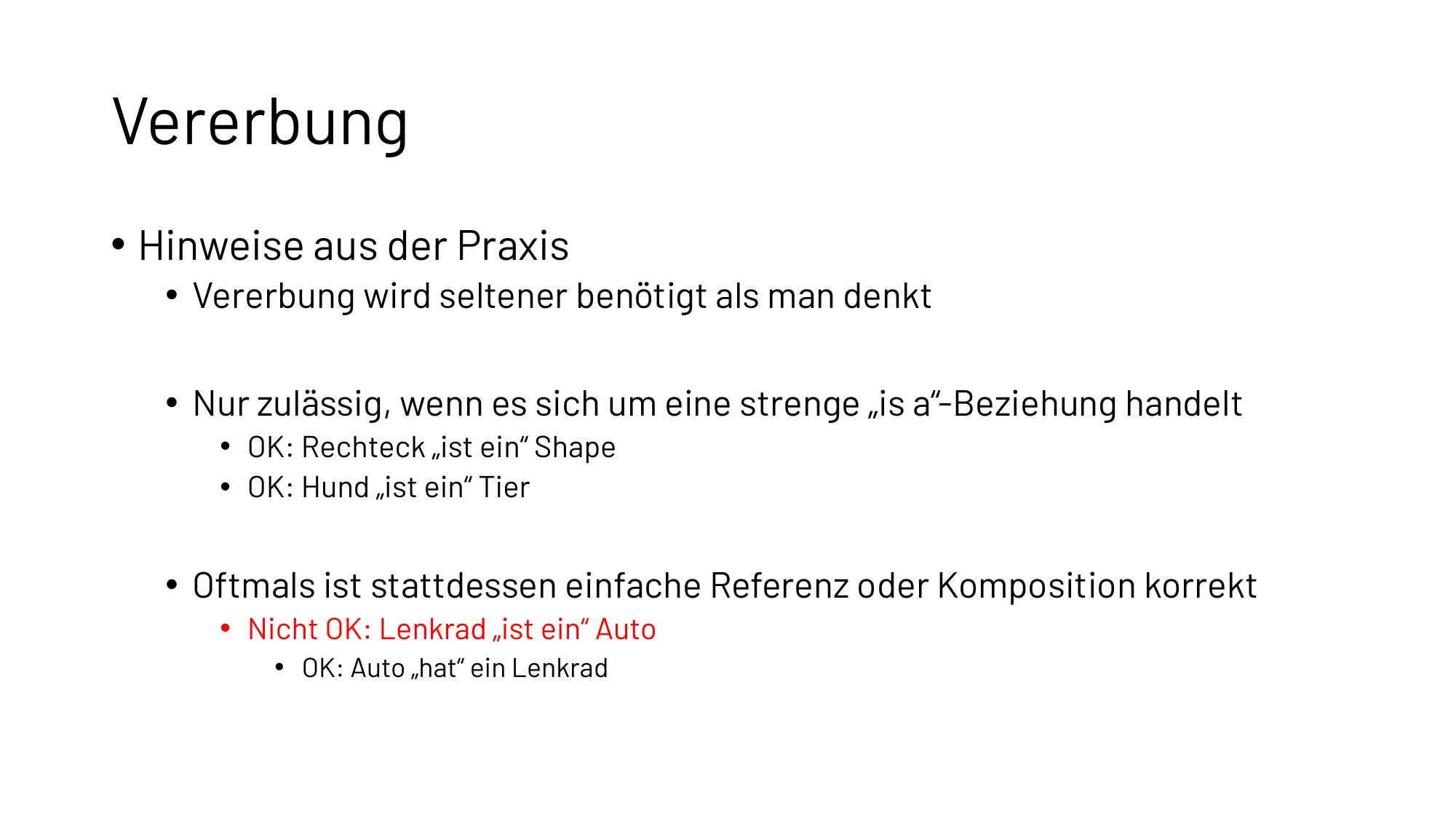

# Vererbung
Hinweise aus der Praxis
Vererbung wird seltener benötigt als man denkt

Nur zulässig, wenn es sich um eine strenge „is a“-Beziehung handelt
OK: Rechteck „ist ein“ Shape
OK: Hund „ist ein“ Tier

Oftmals ist stattdessen einfache Referenz oder Komposition korrekt
Nicht OK: Lenkrad „ist ein“ Auto
OK: Auto „hat“ ein Lenkrad